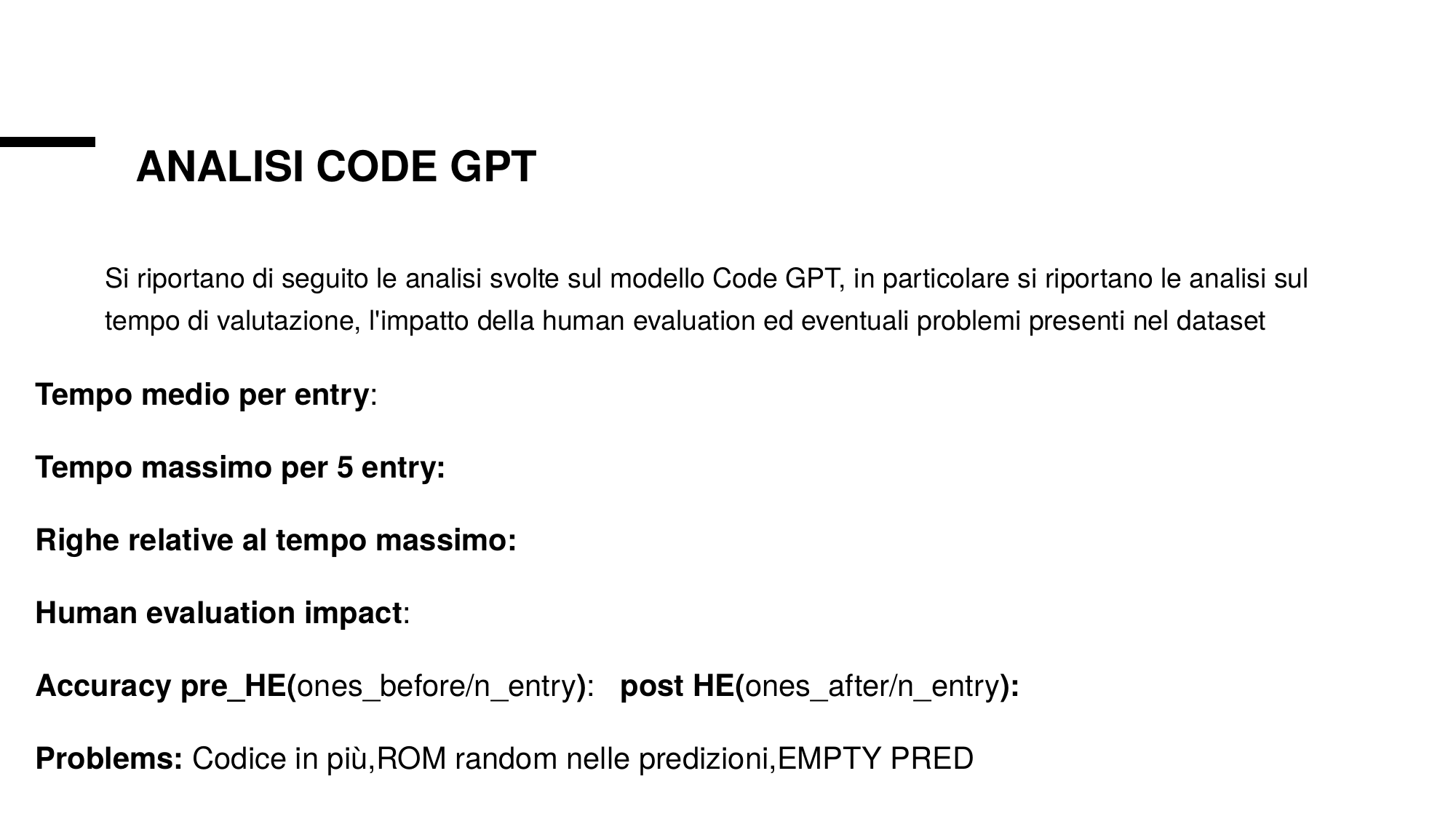

# Analisi Code GPT
Si riportano di seguito le analisi svolte sul modello Code GPT, in particolare si riportano le analisi sul tempo di valutazione, l'impatto della human evaluation ed eventuali problemi presenti nel dataset
Tempo medio per entry:

Tempo massimo per 5 entry:

Righe relative al tempo massimo:

Human evaluation impact:

Accuracy pre_HE(ones_before/n_entry):   post HE(ones_after/n_entry):

Problems: Codice in più,ROM random nelle predizioni,EMPTY PRED